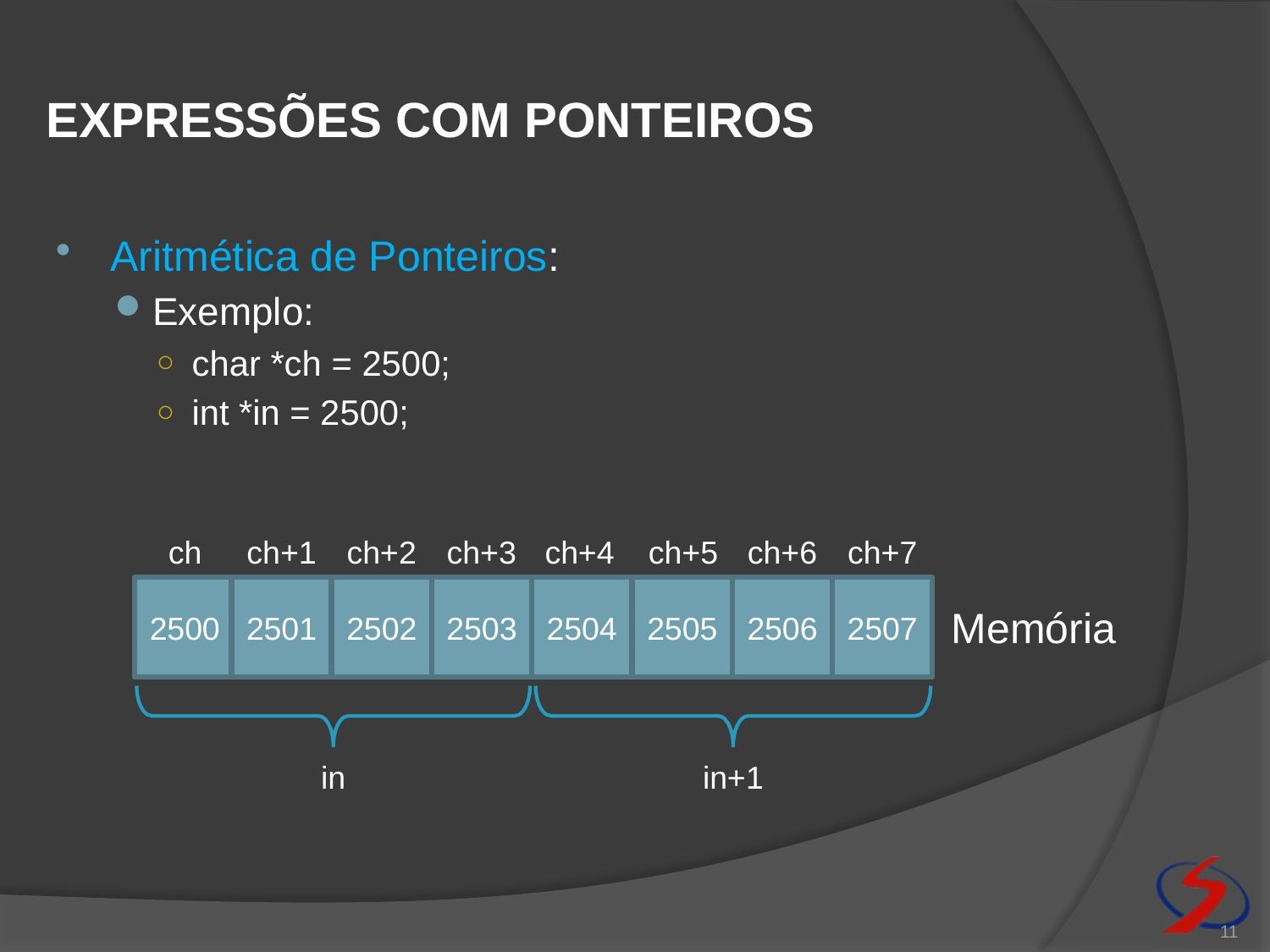

# Expressões com ponteiros
Aritmética de Ponteiros:
Exemplo:
char *ch = 2500;
int *in = 2500;

ch+3
ch
ch+1
ch+2
ch+4
ch+5
ch+6
ch+7
2500
2501
2502
2503
2504
2505
2506
2507
Memória
in
in+1
11